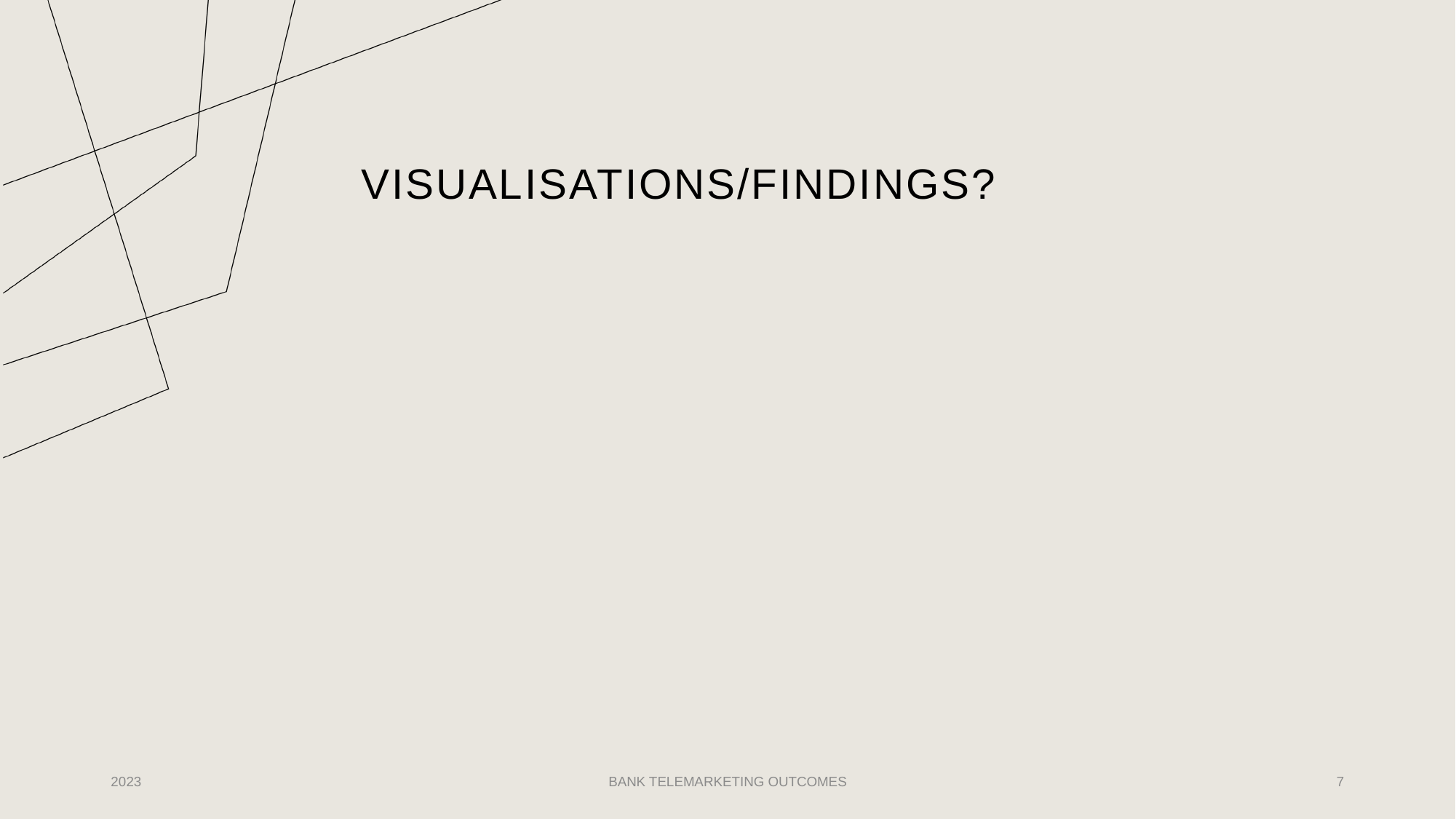

# Visualisations/findings?

2023
BANK TELEMARKETING OUTCOMES
7